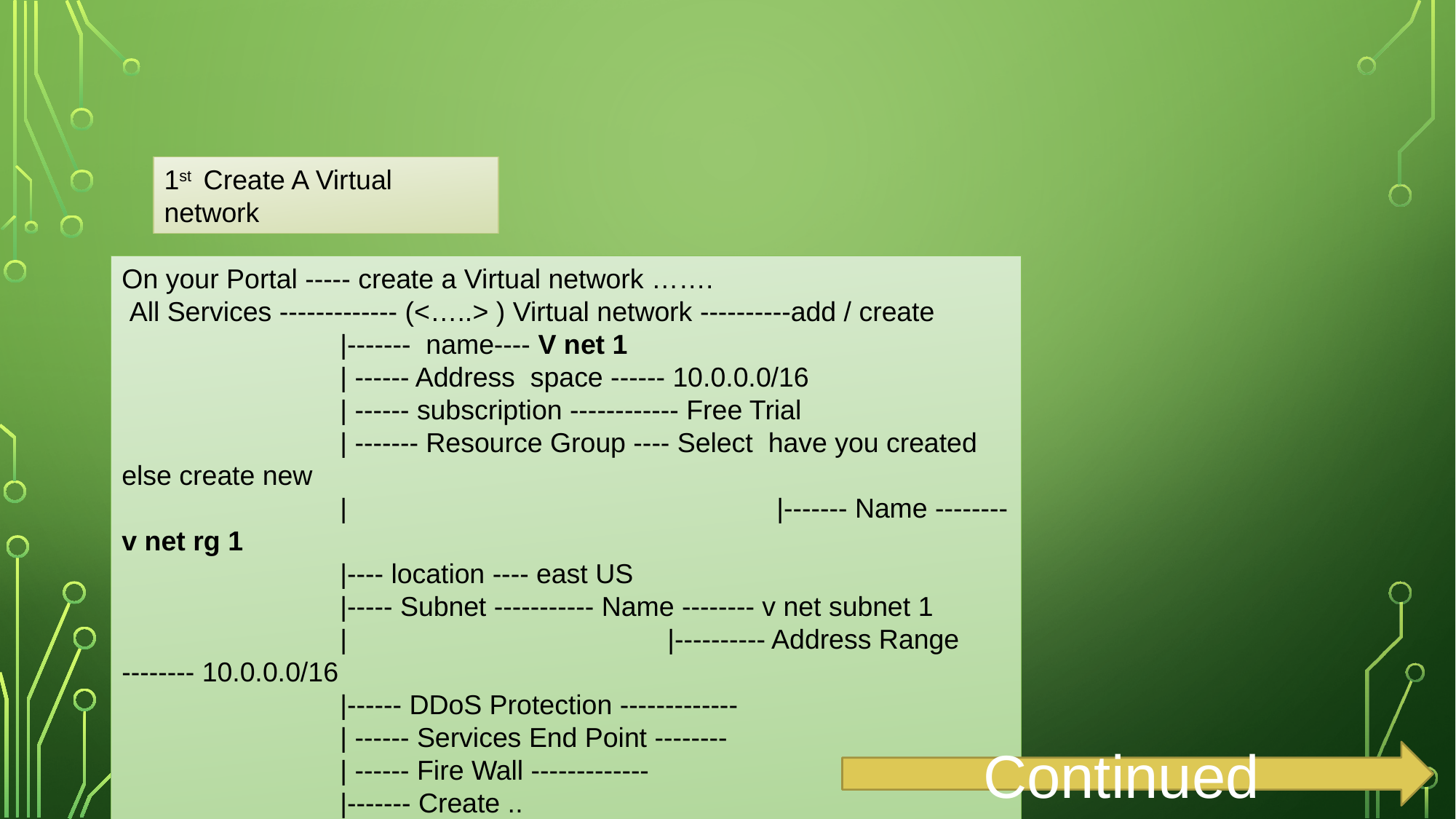

1st  Create A Virtual network
On your Portal ----- create a Virtual network …….
 All Services ------------- (<…..> ) Virtual network ----------add / create
		|-------  name---- V net 1
		| ------ Address  space ------ 10.0.0.0/16
		| ------ subscription ------------ Free Trial
		| ------- Resource Group ---- Select  have you created  else create new
		|				|------- Name -------- v net rg 1
		|---- location ---- east US
		|----- Subnet ----------- Name -------- v net subnet 1
		|			|---------- Address Range -------- 10.0.0.0/16
		|------ DDoS Protection -------------
		| ------ Services End Point --------
		| ------ Fire Wall -------------
		|------- Create ..
Continued